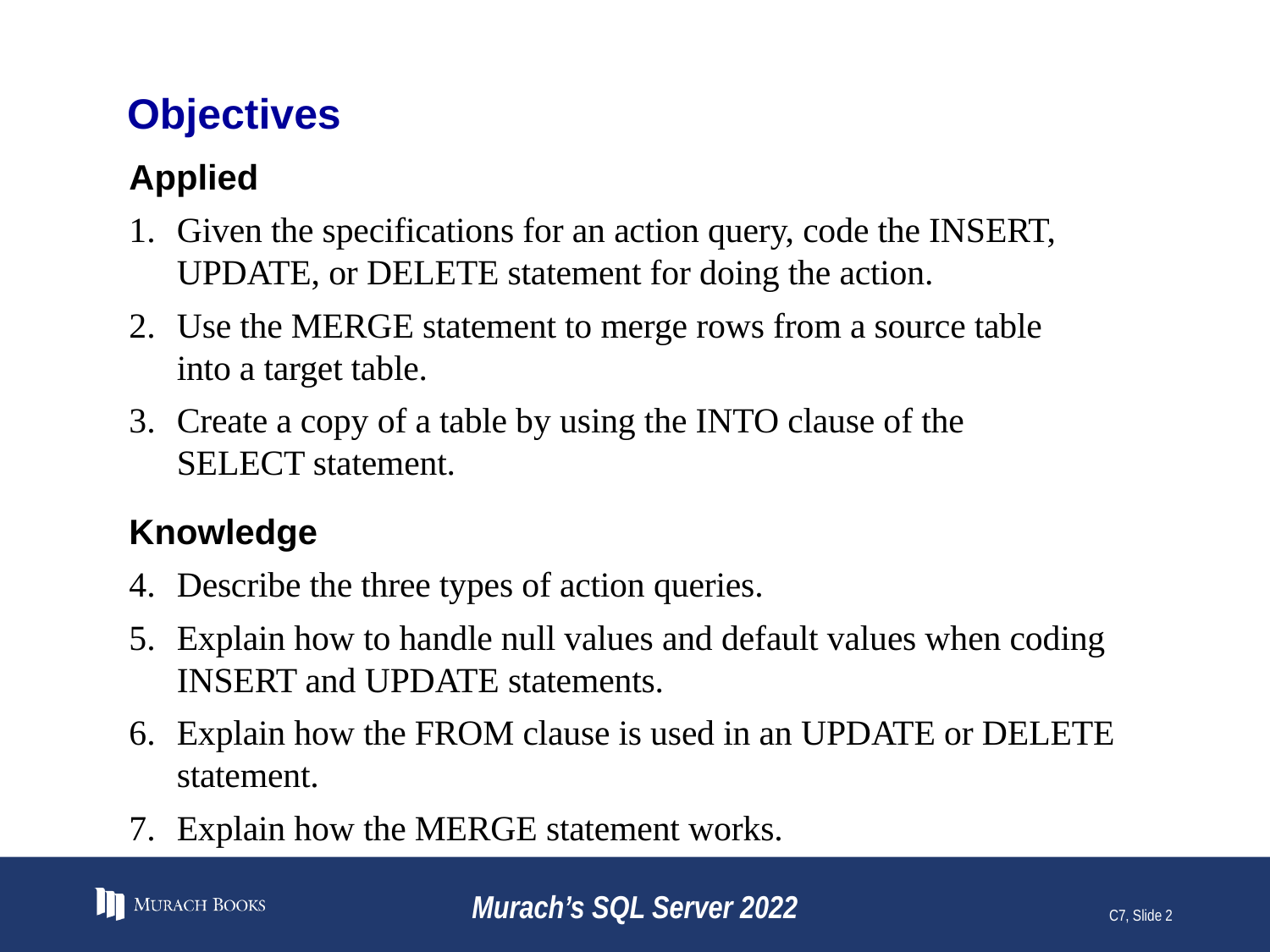

# Objectives
Applied
Given the specifications for an action query, code the INSERT, UPDATE, or DELETE statement for doing the action.
Use the MERGE statement to merge rows from a source table into a target table.
Create a copy of a table by using the INTO clause of the SELECT statement.
Knowledge
Describe the three types of action queries.
Explain how to handle null values and default values when coding INSERT and UPDATE statements.
Explain how the FROM clause is used in an UPDATE or DELETE statement.
Explain how the MERGE statement works.

Murach’s SQL Server 2022

C7, Slide 2